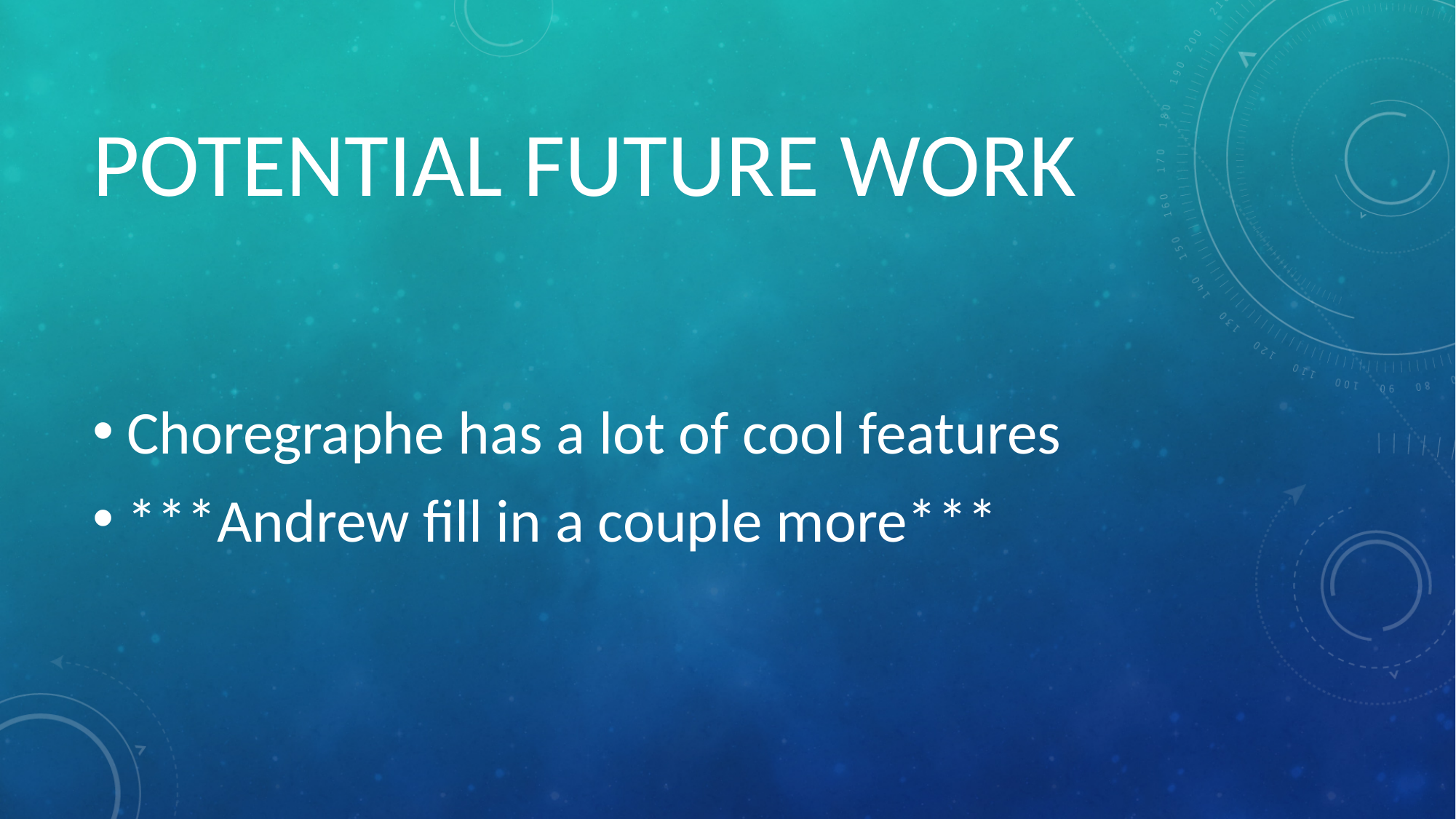

Potential future work
Choregraphe has a lot of cool features
***Andrew fill in a couple more***